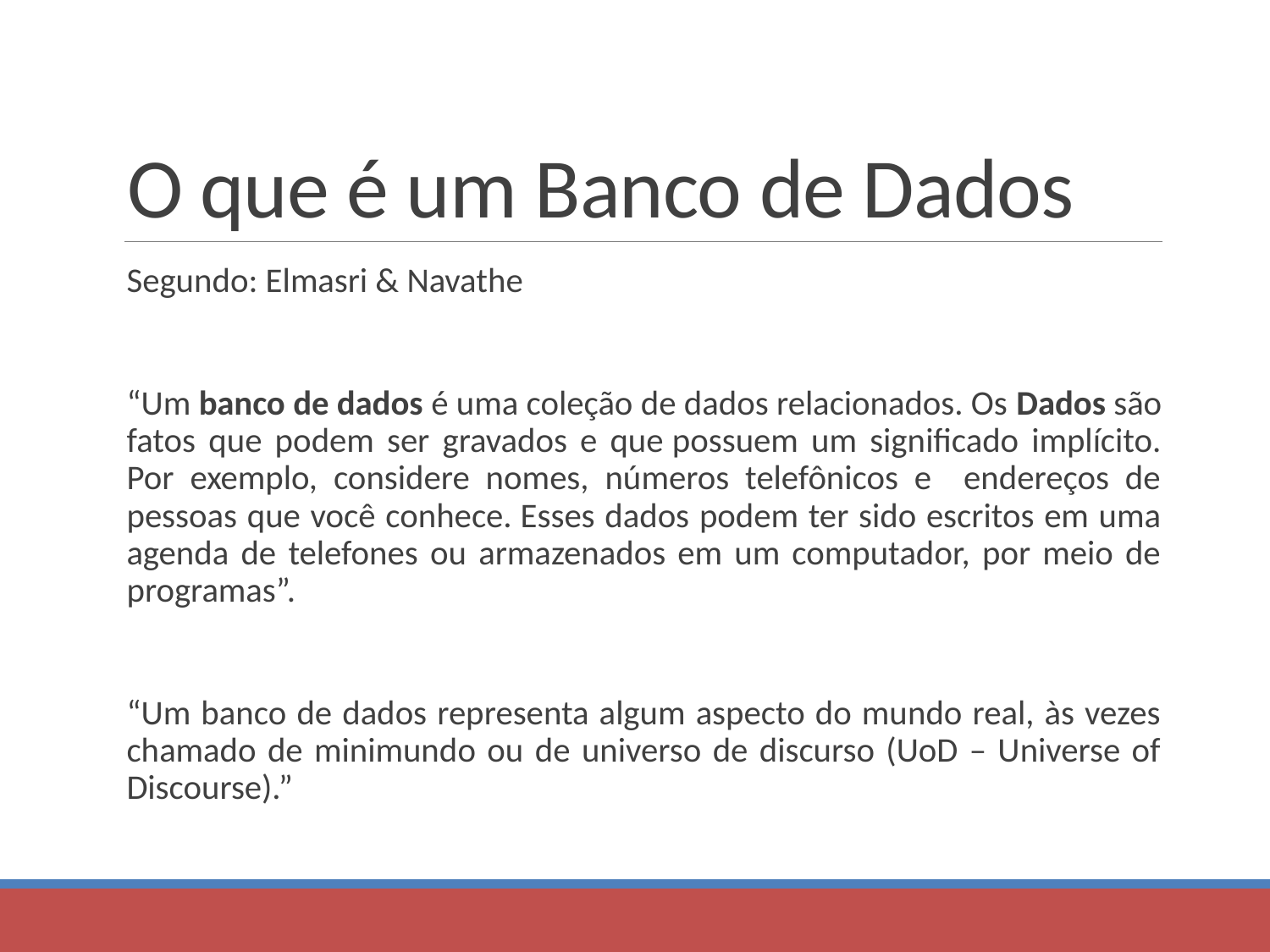

# O que é um Banco de Dados
Segundo: Elmasri & Navathe

“Um banco de dados é uma coleção de dados relacionados. Os Dados são fatos que podem ser gravados e que possuem um significado implícito. Por exemplo, considere nomes, números telefônicos e  endereços de pessoas que você conhece. Esses dados podem ter sido escritos em uma agenda de telefones ou armazenados em um computador, por meio de programas”.

“Um banco de dados representa algum aspecto do mundo real, às vezes chamado de minimundo ou de universo de discurso (UoD – Universe of Discourse).”